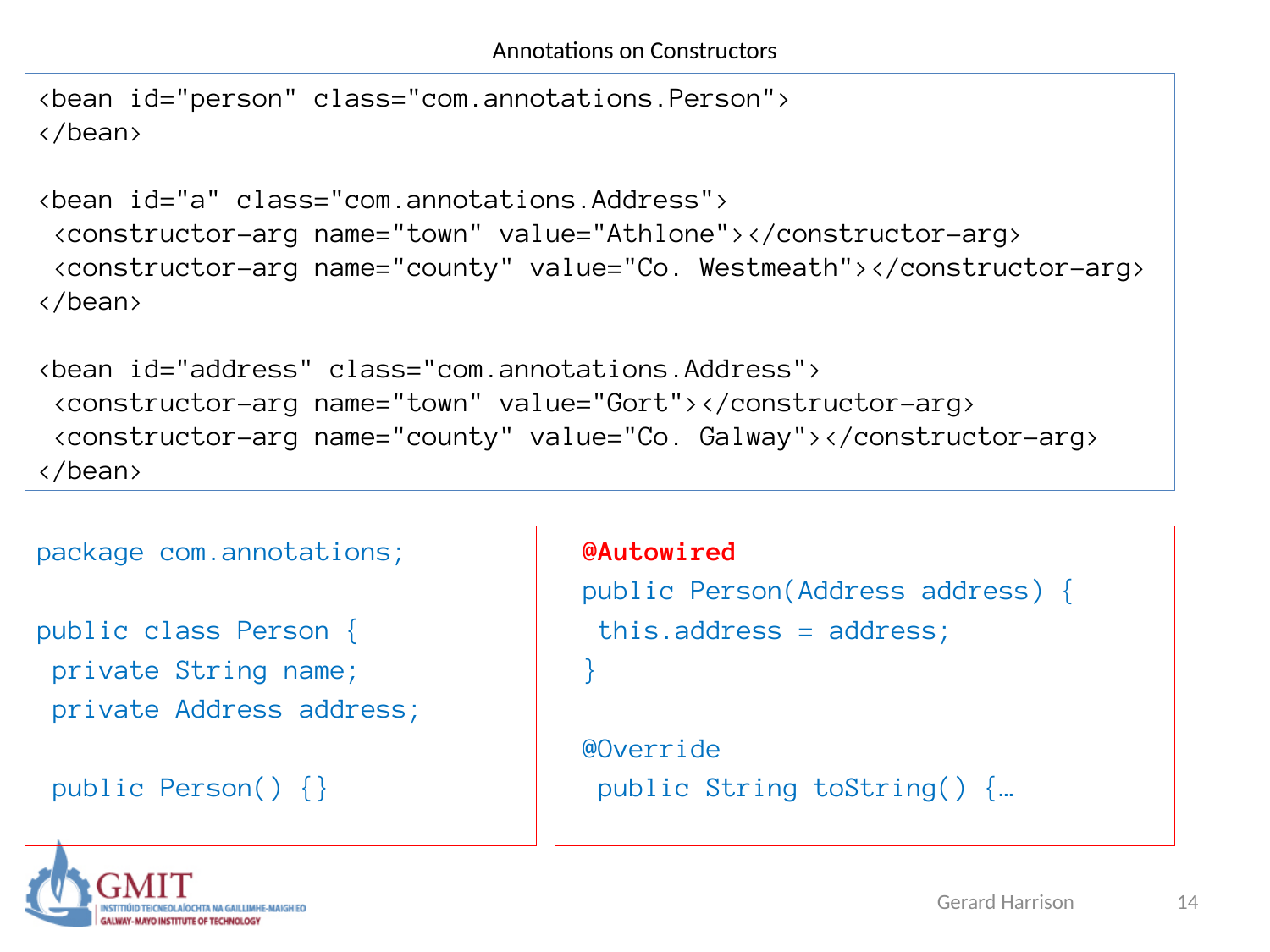

# Annotations on Constructors
<bean id="person" class="com.annotations.Person">
</bean>

<bean id="a" class="com.annotations.Address">
 <constructor-arg name="town" value="Athlone"></constructor-arg>
 <constructor-arg name="county" value="Co. Westmeath"></constructor-arg>
</bean>

<bean id="address" class="com.annotations.Address">
 <constructor-arg name="town" value="Gort"></constructor-arg>
 <constructor-arg name="county" value="Co. Galway"></constructor-arg>
</bean>
 @Autowired
 public Person(Address address) {
  this.address = address;
 }

 @Override
  public String toString() {…
package com.annotations;

public class Person {
 private String name;
 private Address address;

 public Person() {}

Gerard Harrison
14